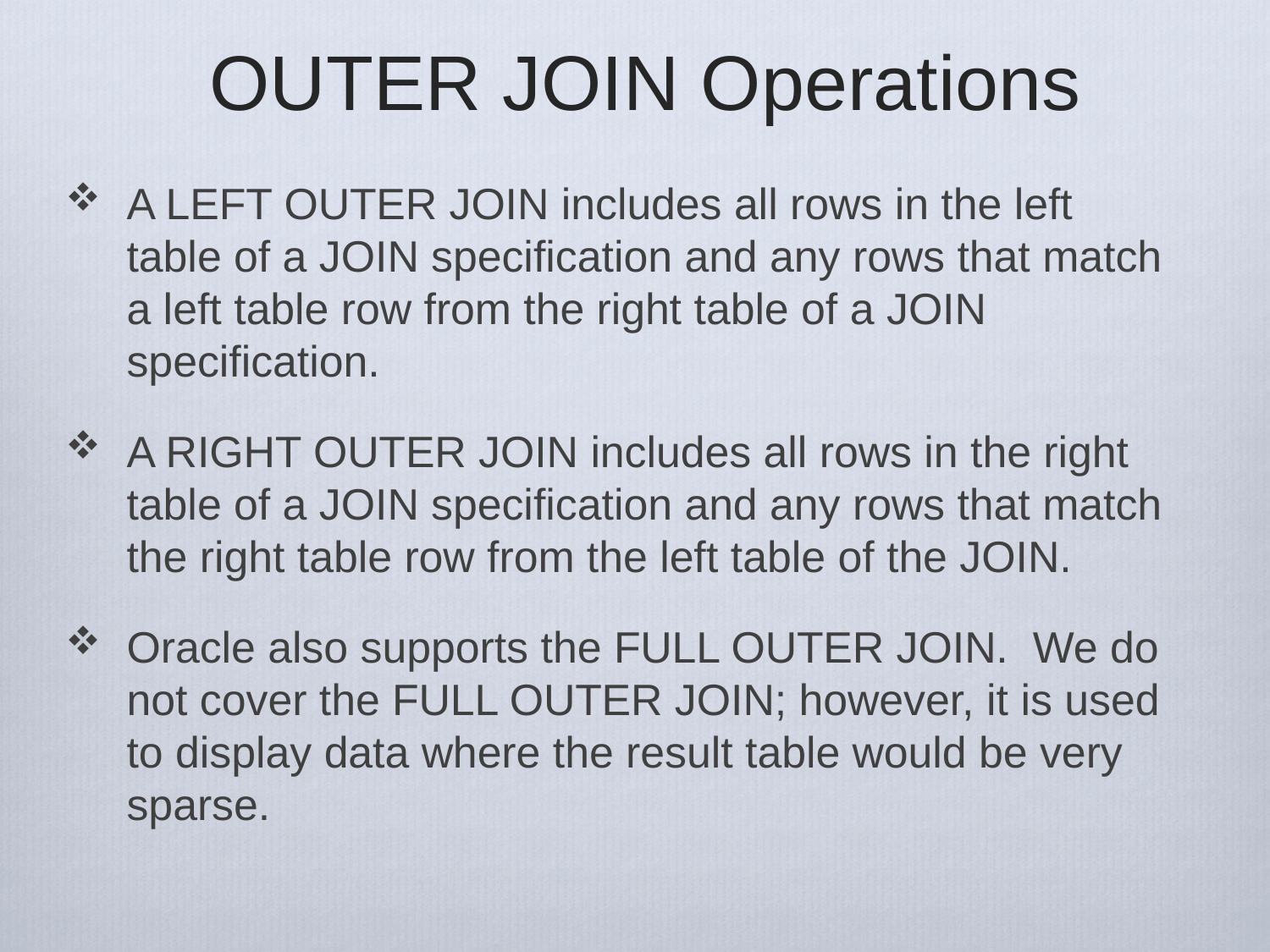

# OUTER JOIN Operations
A LEFT OUTER JOIN includes all rows in the left table of a JOIN specification and any rows that match a left table row from the right table of a JOIN specification.
A RIGHT OUTER JOIN includes all rows in the right table of a JOIN specification and any rows that match the right table row from the left table of the JOIN.
Oracle also supports the FULL OUTER JOIN.  We do not cover the FULL OUTER JOIN; however, it is used to display data where the result table would be very sparse.